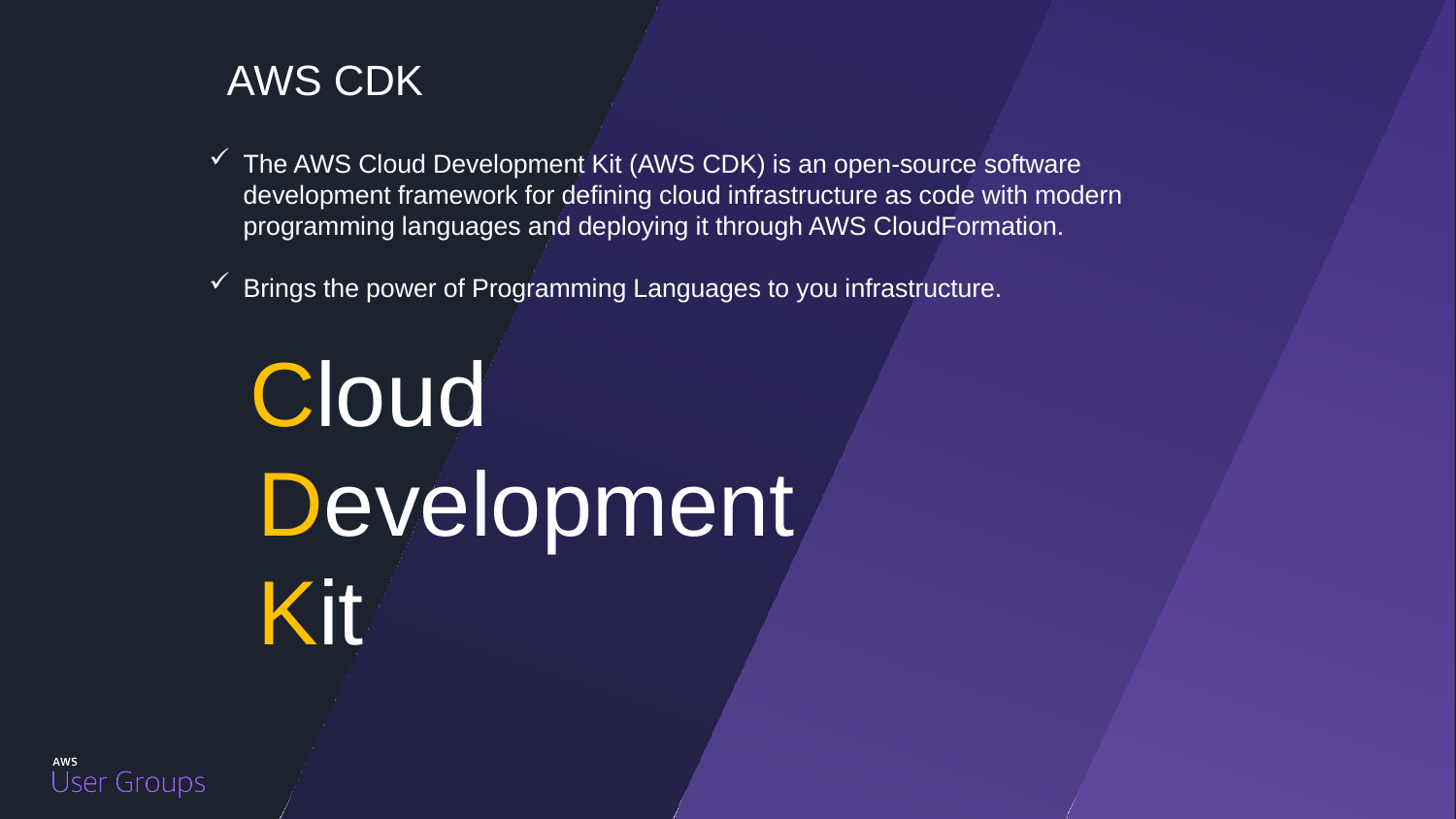

AWS CDK

The AWS Cloud Development Kit (AWS CDK) is an open-source software development framework for defining cloud infrastructure as code with modern programming languages and deploying it through AWS CloudFormation.

Brings the power of Programming Languages to you infrastructure.

      Cloud
  Development
  Kit